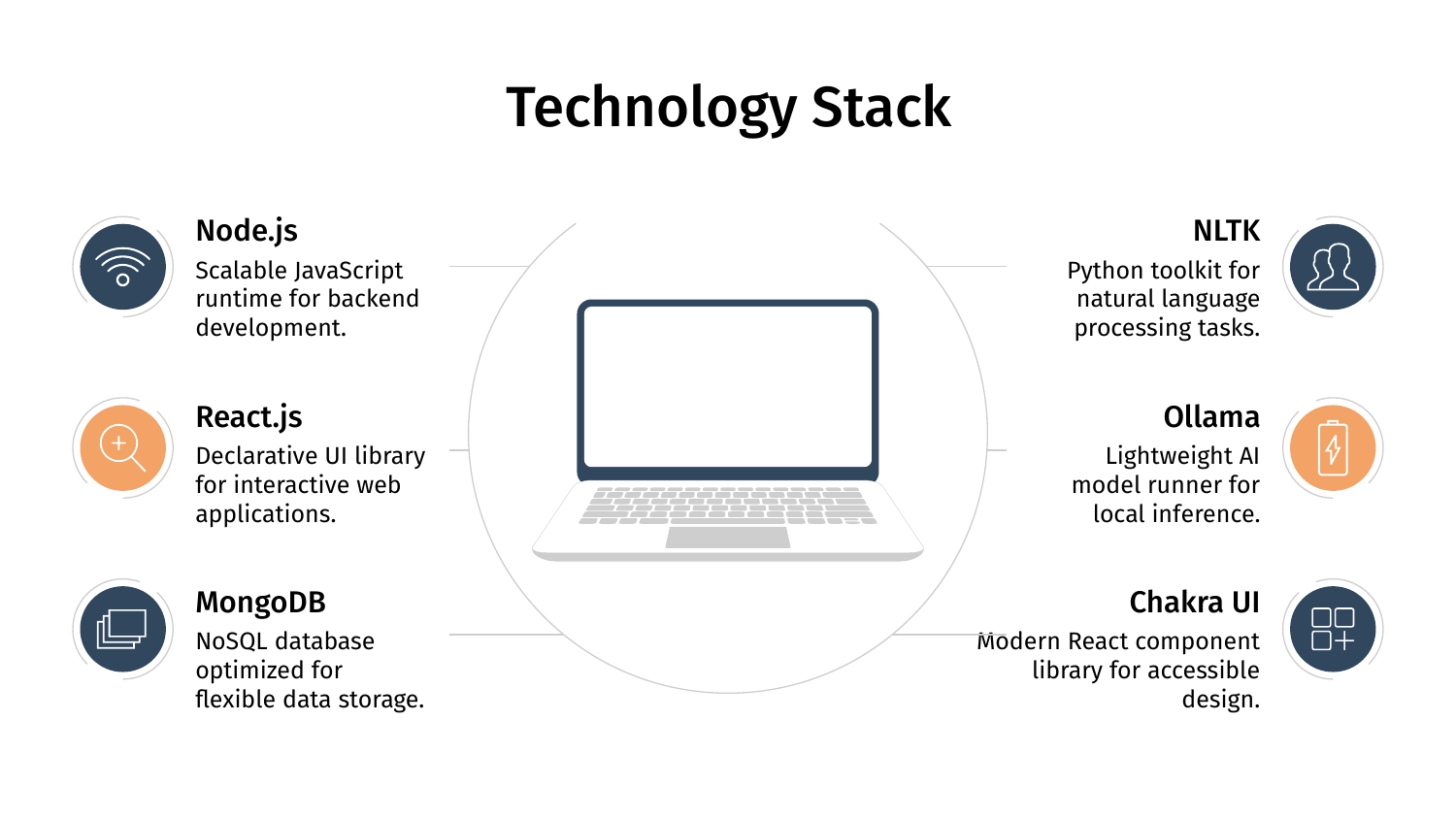

Technology Stack
Node.js
NLTK

Scalable JavaScript runtime for backend development.
Python toolkit for natural language processing tasks.
React.js
Ollama

Declarative UI library for interactive web applications.
Lightweight AI model runner for local inference.
MongoDB
Chakra UI

NoSQL database optimized for flexible data storage.
Modern React component library for accessible design.